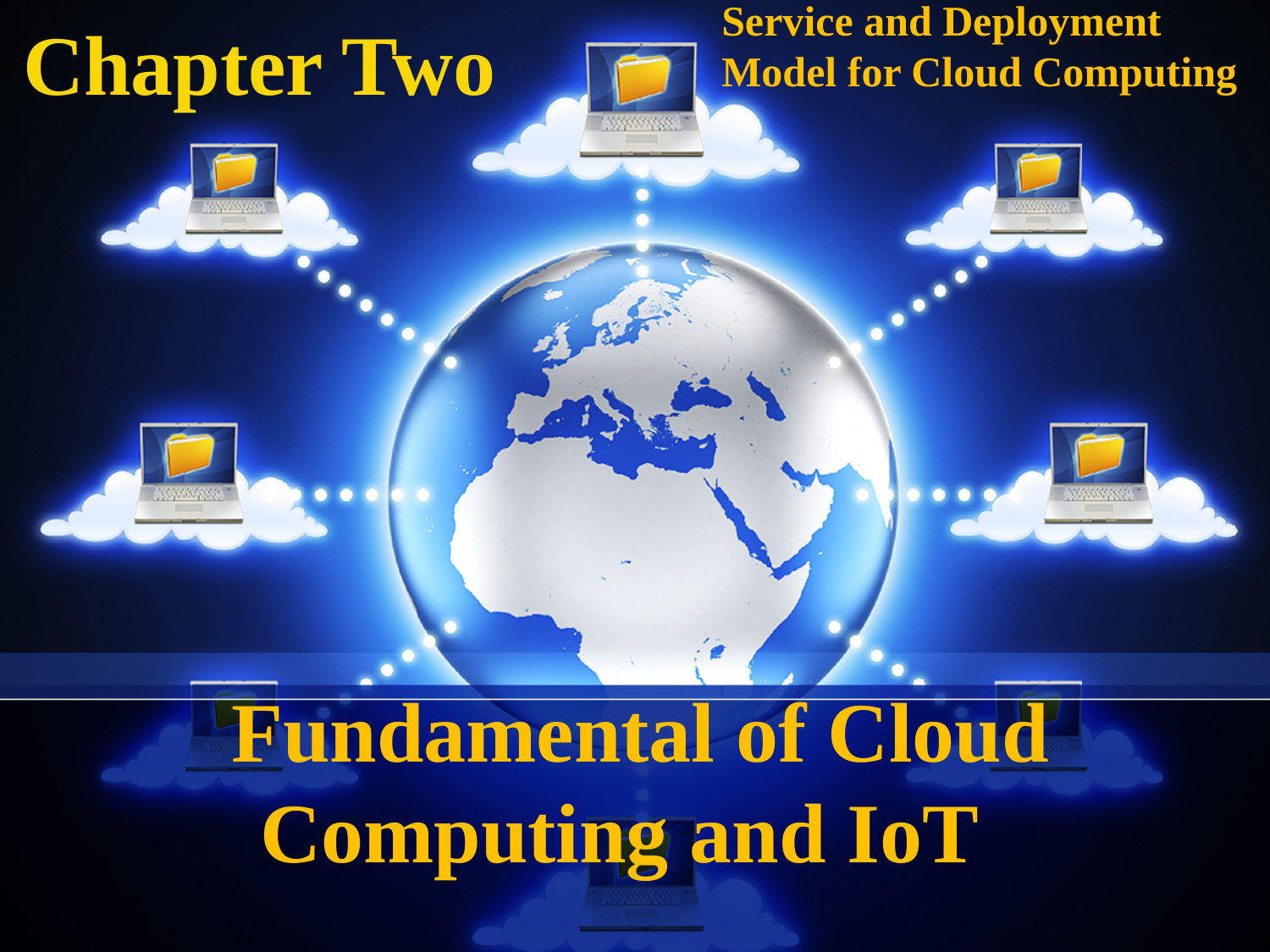

Service and Deployment
Model for Cloud Computing
Chapter Two
# Fundamental of Cloud Computing and IoT